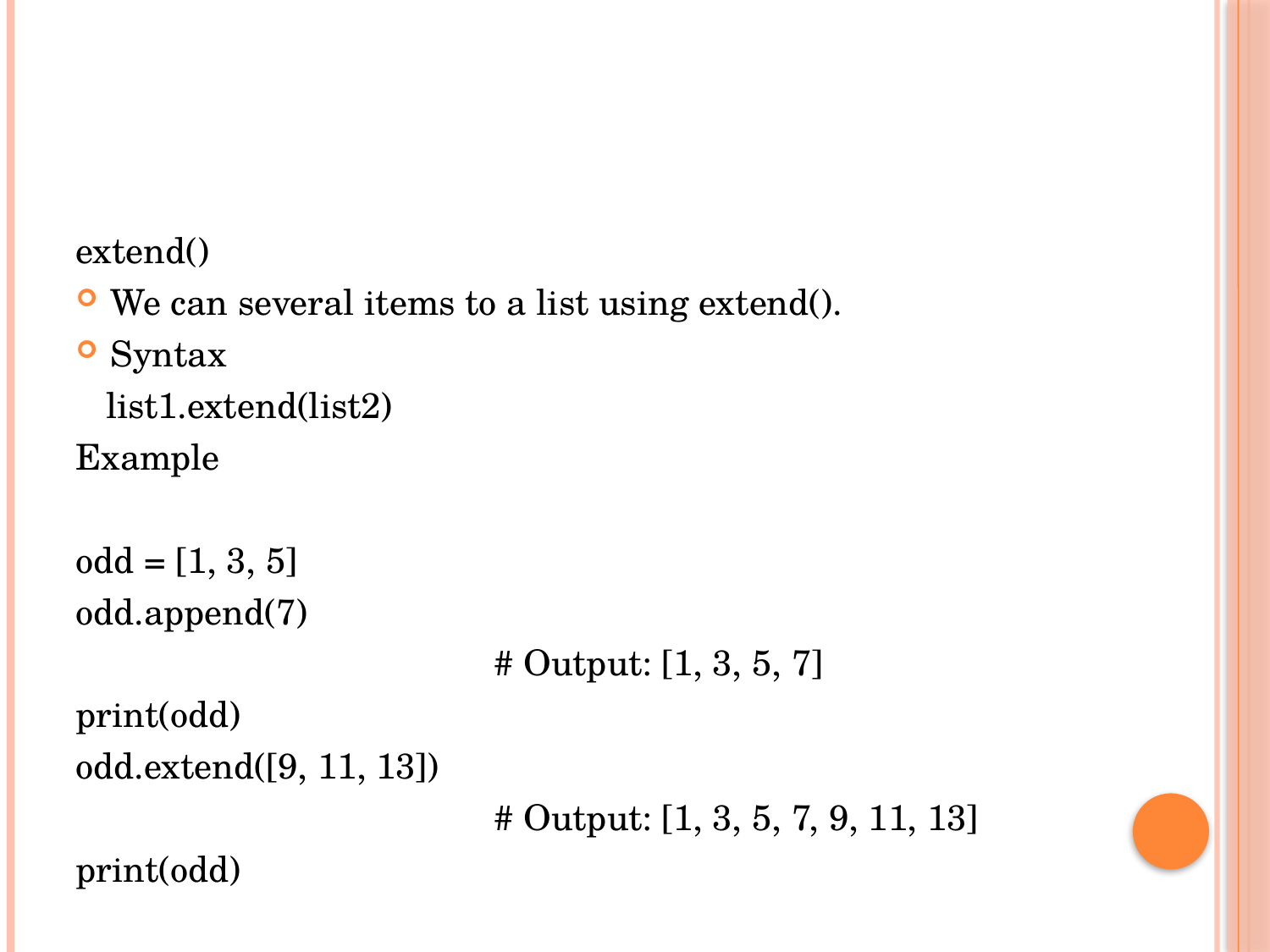

#
extend()
We can several items to a list using extend().
Syntax
   list1.extend(list2)
Example

odd = [1, 3, 5]
odd.append(7)
                                          # Output: [1, 3, 5, 7]
print(odd)
odd.extend([9, 11, 13])
                                          # Output: [1, 3, 5, 7, 9, 11, 13]
print(odd)